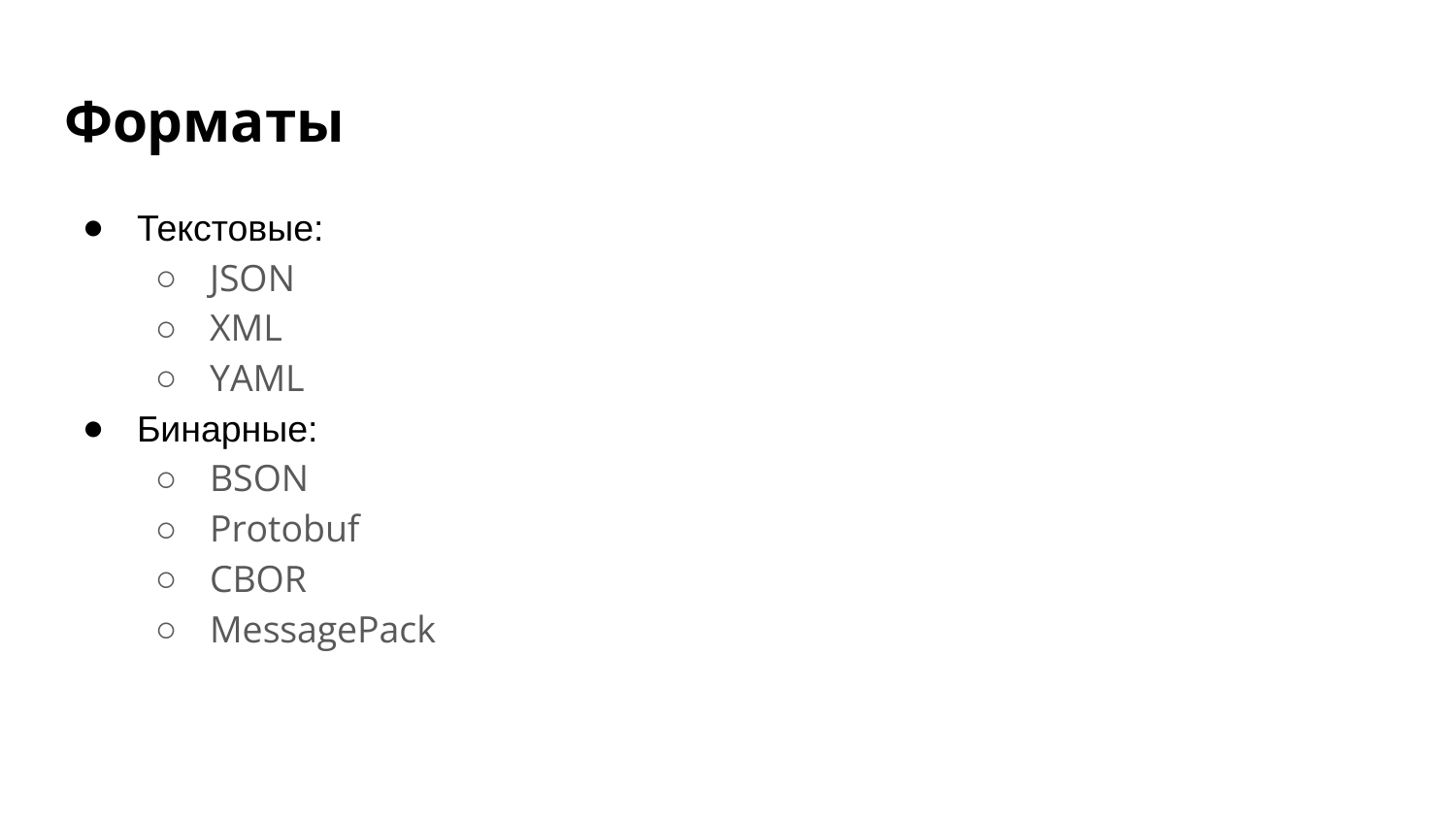

# Форматы
Текстовые:
JSON
XML
YAML
Бинарные:
BSON
Protobuf
CBOR
MessagePack